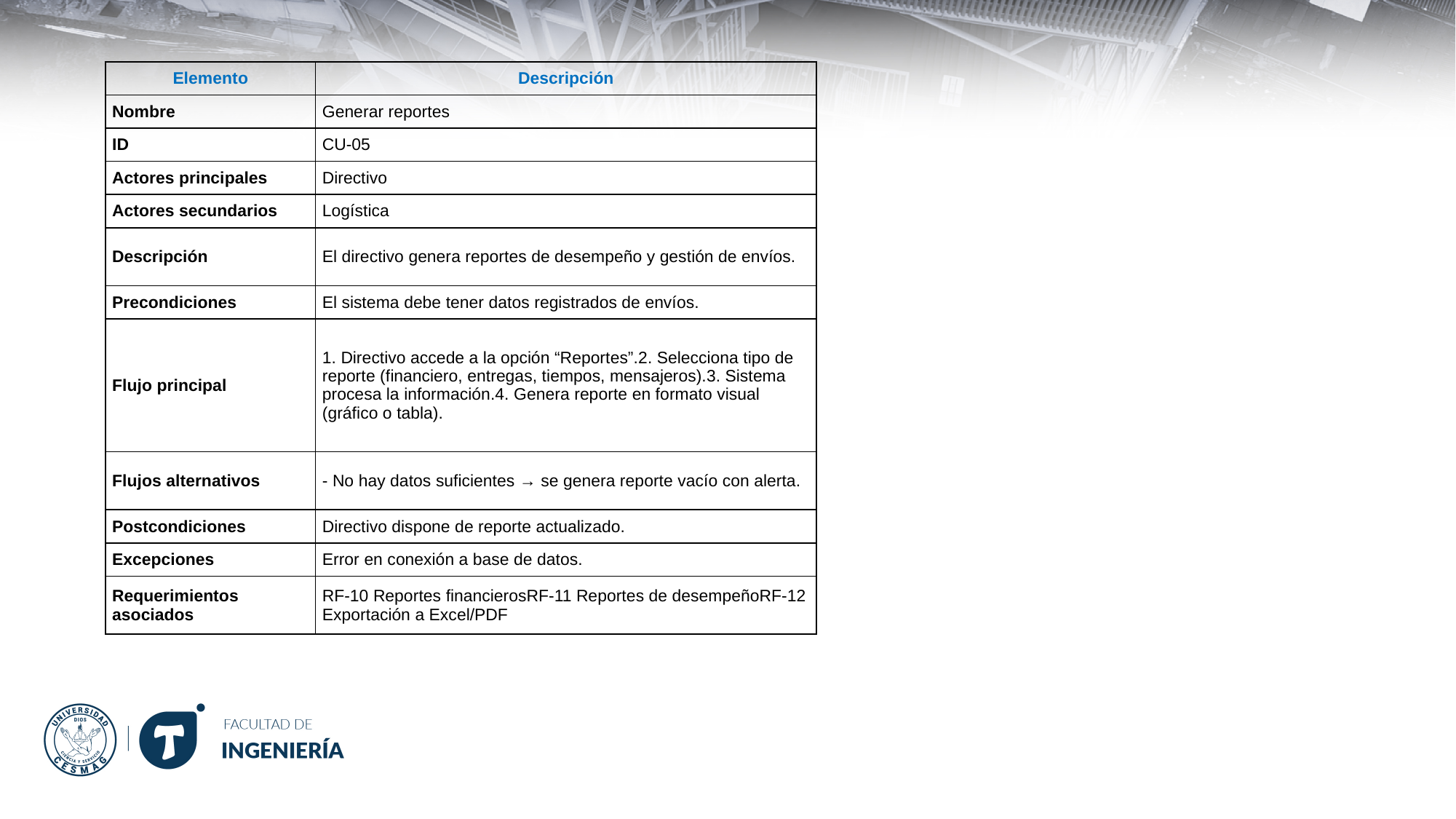

| Elemento | Descripción |
| --- | --- |
| Nombre | Generar reportes |
| ID | CU-05 |
| Actores principales | Directivo |
| Actores secundarios | Logística |
| Descripción | El directivo genera reportes de desempeño y gestión de envíos. |
| Precondiciones | El sistema debe tener datos registrados de envíos. |
| Flujo principal | 1. Directivo accede a la opción “Reportes”.2. Selecciona tipo de reporte (financiero, entregas, tiempos, mensajeros).3. Sistema procesa la información.4. Genera reporte en formato visual (gráfico o tabla). |
| Flujos alternativos | - No hay datos suficientes → se genera reporte vacío con alerta. |
| Postcondiciones | Directivo dispone de reporte actualizado. |
| Excepciones | Error en conexión a base de datos. |
| Requerimientos asociados | RF-10 Reportes financierosRF-11 Reportes de desempeñoRF-12 Exportación a Excel/PDF |